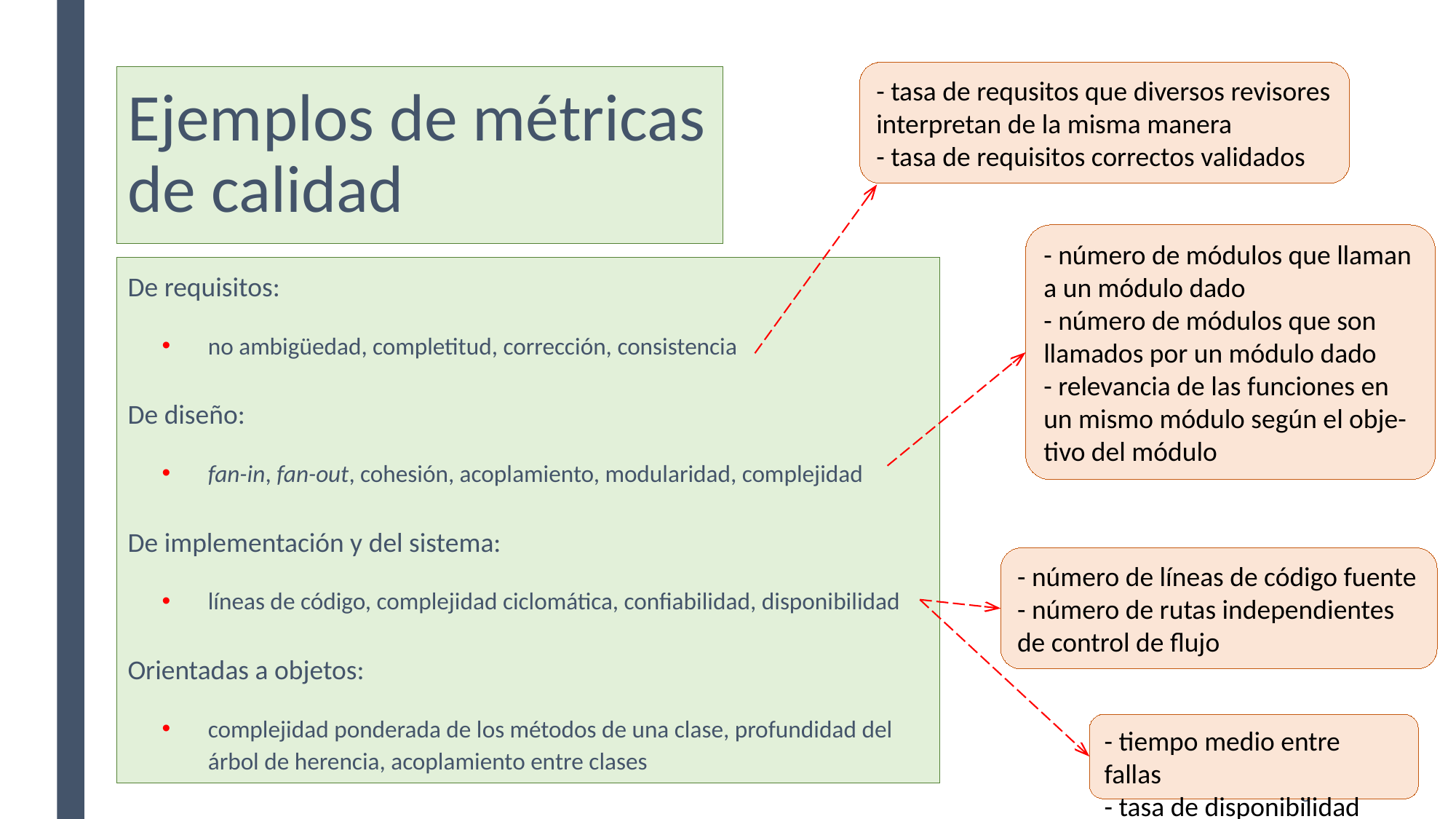

- tasa de requsitos que diversos revisores interpretan de la misma manera
- tasa de requisitos correctos validados
# Ejemplos de métricas de calidad
- número de módulos que llaman a un módulo dado
- número de módulos que son llamados por un módulo dado
- relevancia de las funciones en un mismo módulo según el obje-tivo del módulo
De requisitos:
no ambigüedad, completitud, corrección, consistencia
De diseño:
fan-in, fan-out, cohesión, acoplamiento, modularidad, complejidad
De implementación y del sistema:
líneas de código, complejidad ciclomática, confiabilidad, disponibilidad
Orientadas a objetos:
complejidad ponderada de los métodos de una clase, profundidad del árbol de herencia, acoplamiento entre clases
- número de líneas de código fuente
- número de rutas independientes de control de flujo
- tiempo medio entre fallas
- tasa de disponibilidad
8